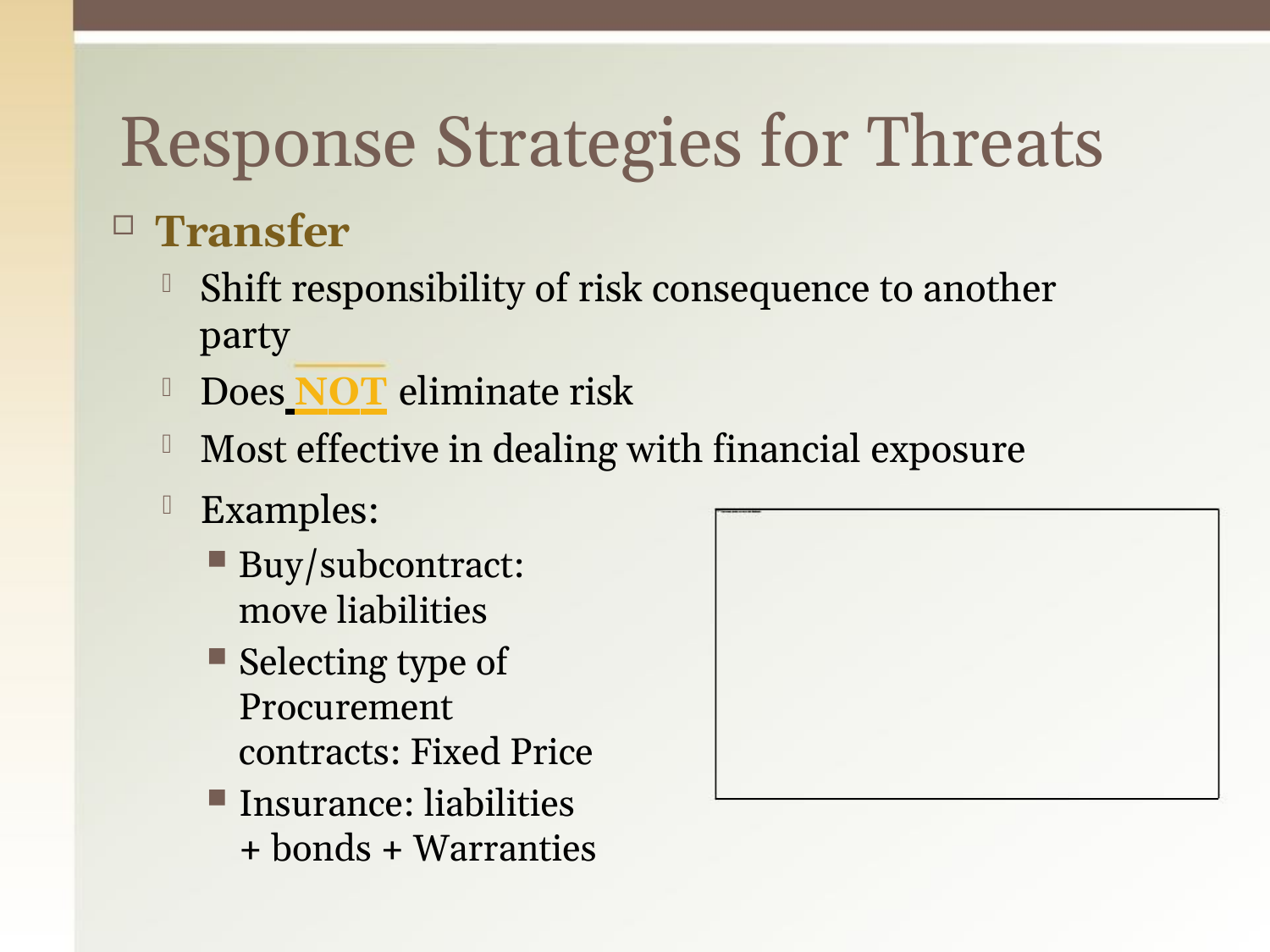

# Response Strategies for Threats
Transfer
Shift responsibility of risk consequence to another party
Does NOT eliminate risk
Most effective in dealing with financial exposure
Examples:
Buy/subcontract: move liabilities
Selecting type of Procurement contracts: Fixed Price
Insurance: liabilities + bonds + Warranties